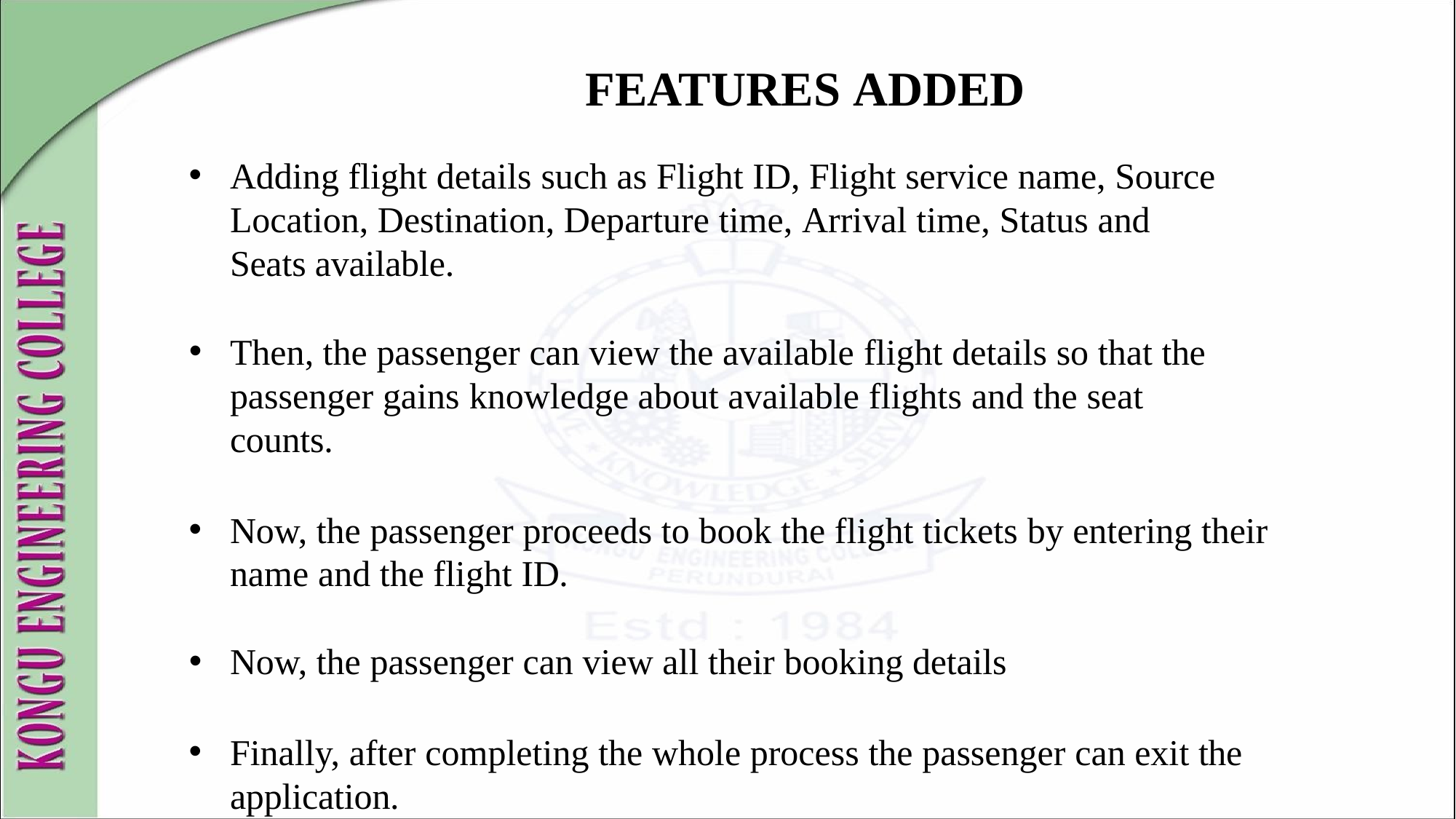

# FEATURES ADDED
Adding flight details such as Flight ID, Flight service name, Source Location, Destination, Departure time, Arrival time, Status and Seats available.

Then, the passenger can view the available flight details so that the
passenger gains knowledge about available flights and the seat counts.

Now, the passenger proceeds to book the flight tickets by entering their name and the flight ID.

Now, the passenger can view all their booking details

Finally, after completing the whole process the passenger can exit the application.